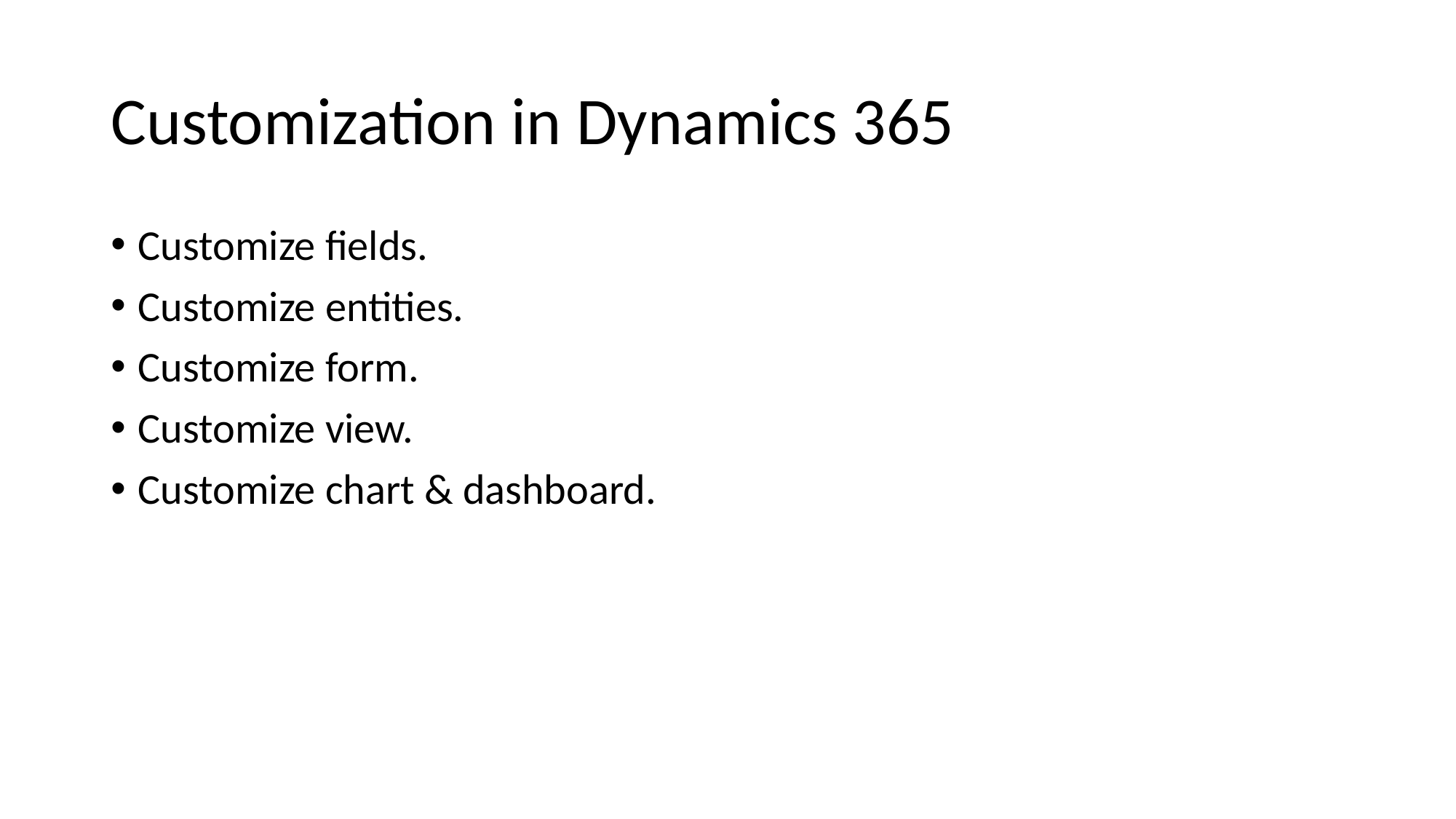

# Customization in Dynamics 365
Customize fields.
Customize entities.
Customize form.
Customize view.
Customize chart & dashboard.